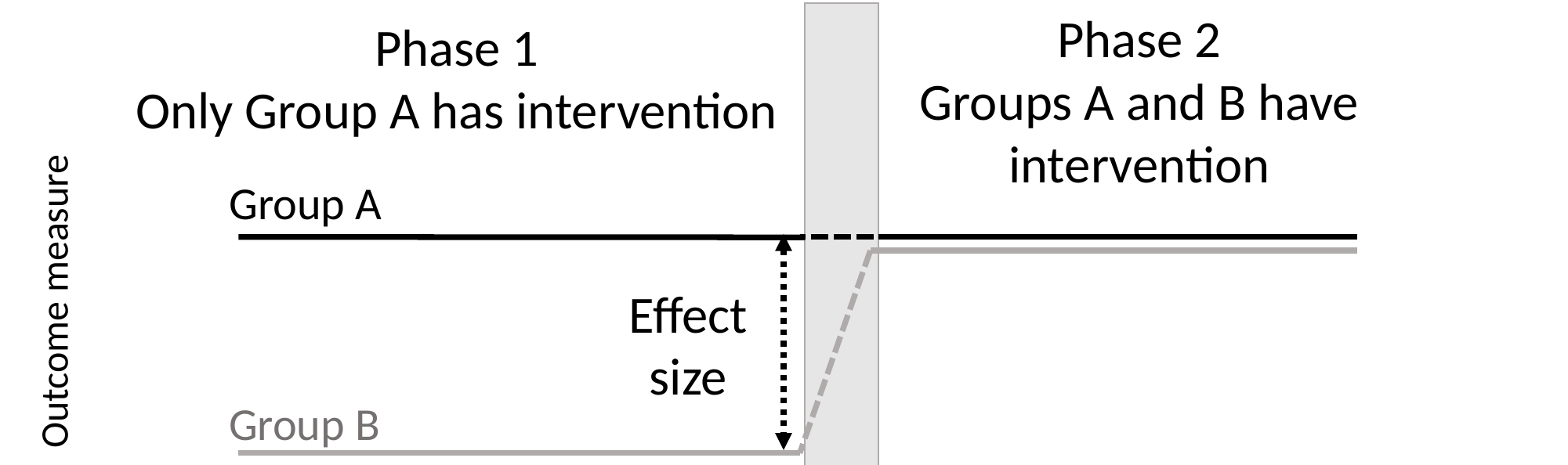

Phase 2
Groups A and B have intervention

Phase 1
Only Group A has intervention
Group A
Outcome measure
Effect
size
Group B